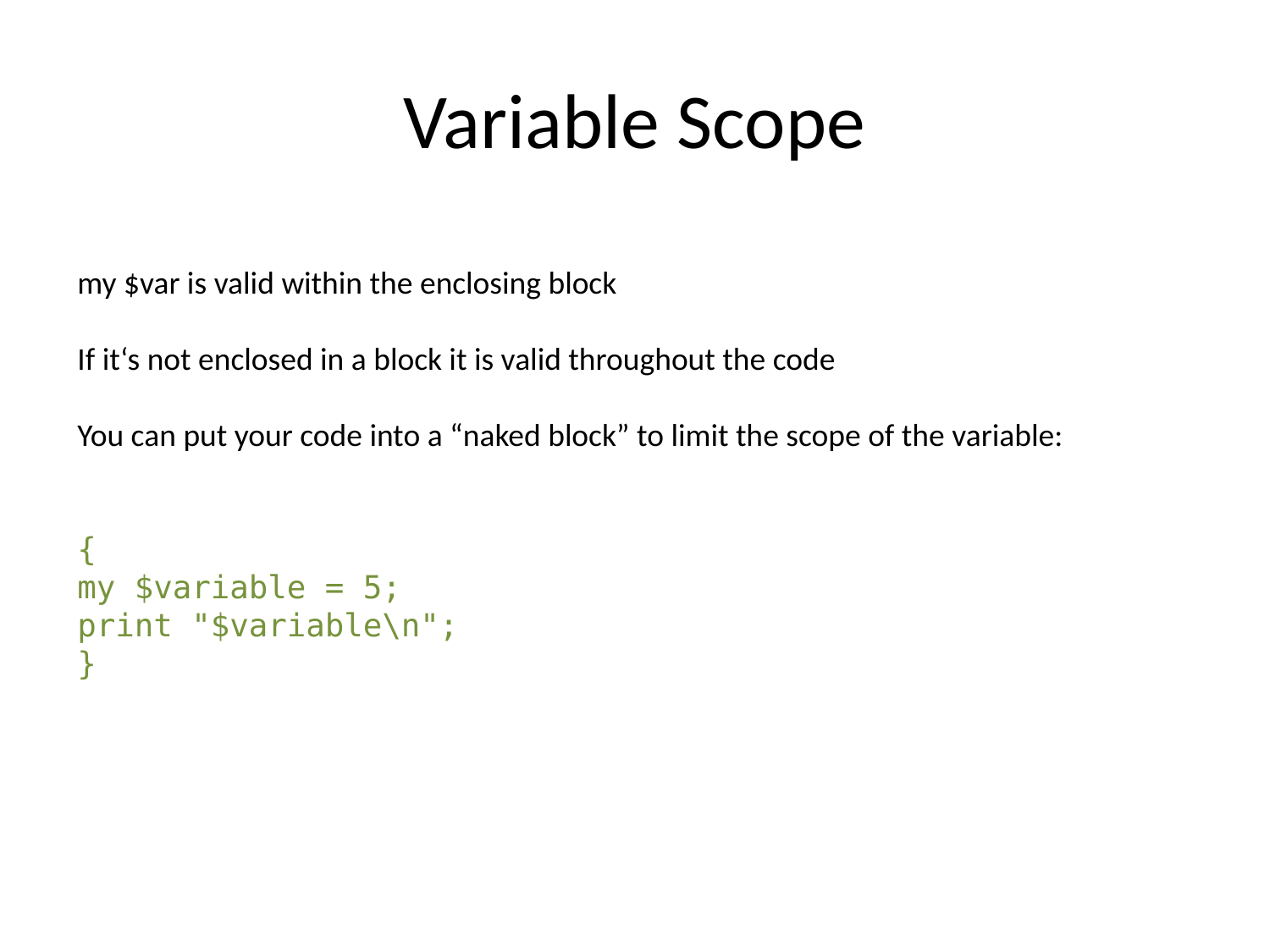

# Variable Scope
my $var is valid within the enclosing block

If it‘s not enclosed in a block it is valid throughout the code

You can put your code into a “naked block” to limit the scope of the variable:

{
my $variable = 5;
print "$variable\n";
}